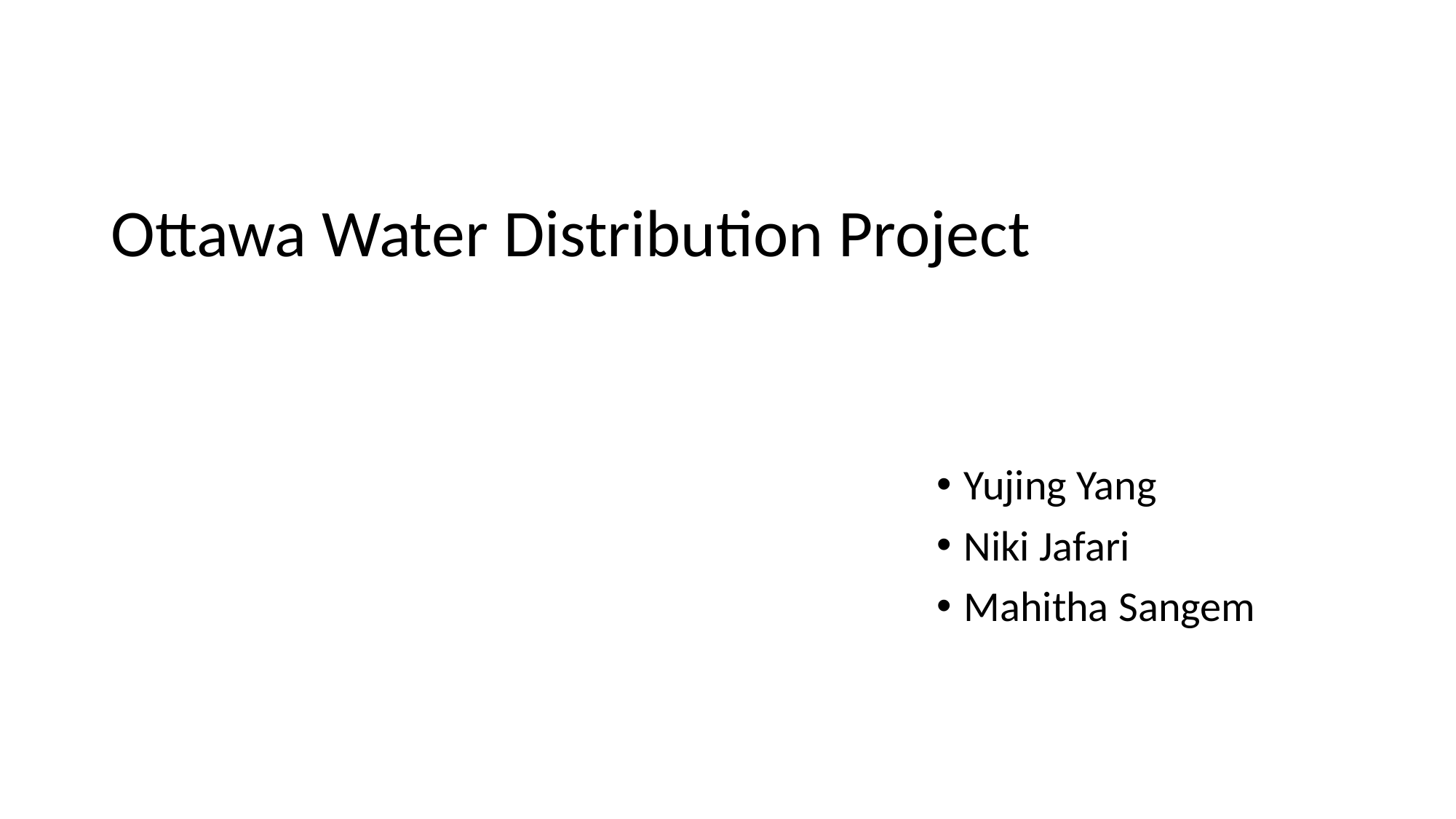

# Ottawa Water Distribution Project
Yujing Yang
Niki Jafari
Mahitha Sangem